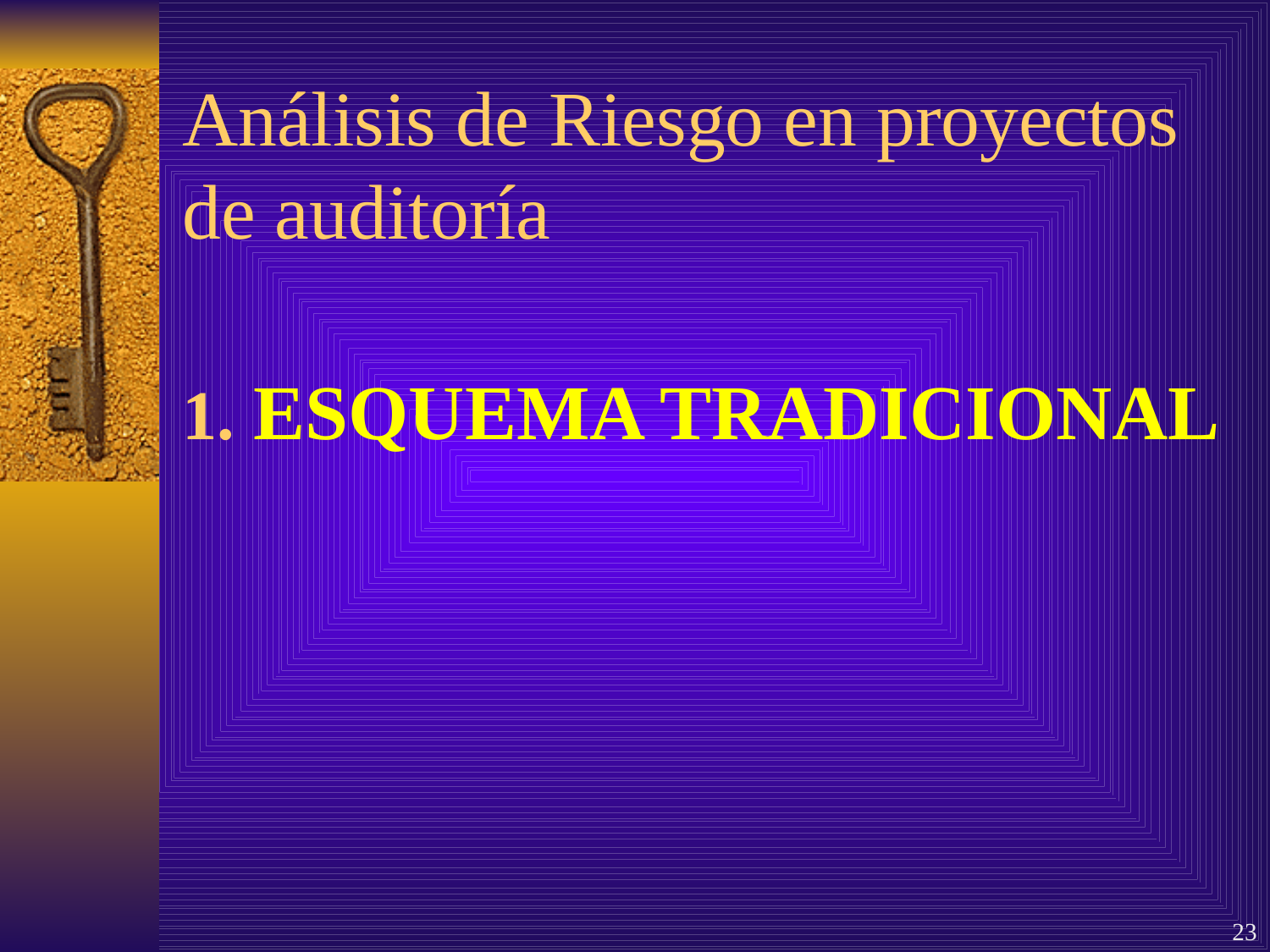

# Análisis de Riesgo en proyectos de auditoría
ESQUEMA TRADICIONAL
23